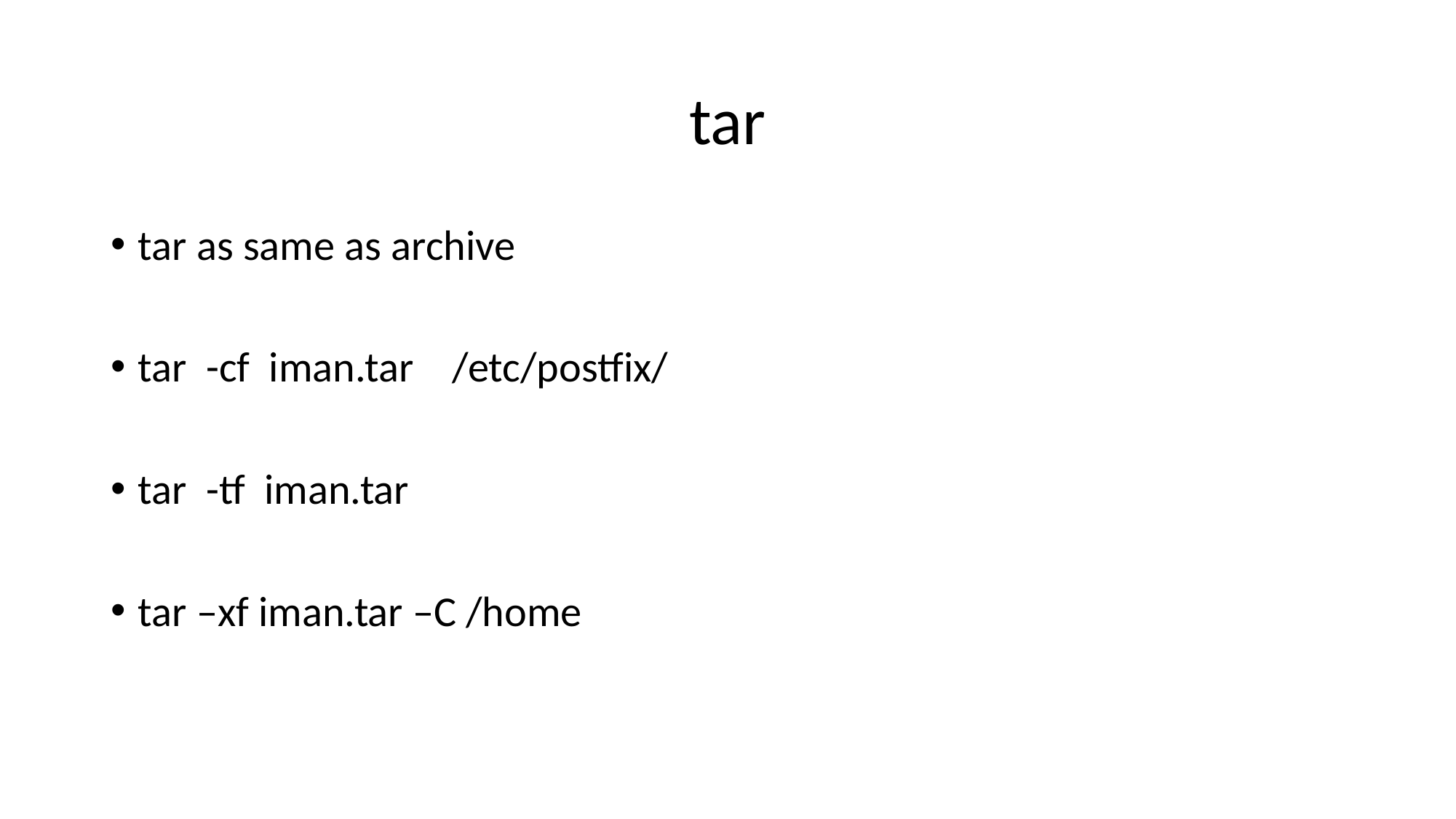

# tar
tar as same as archive

tar  -cf  iman.tar    /etc/postfix/

tar  -tf  iman.tar

tar –xf iman.tar –C /home